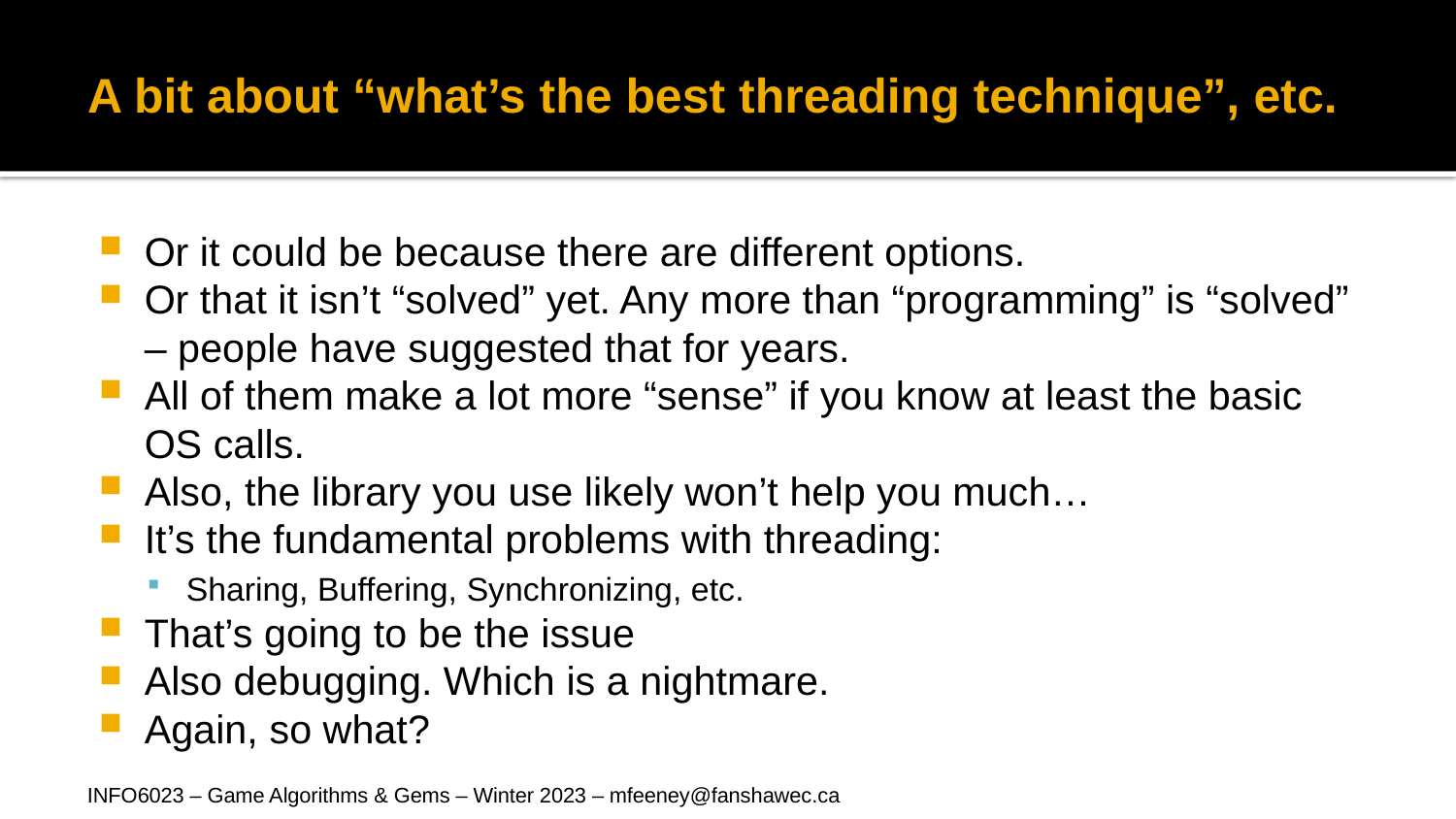

# A bit about “what’s the best threading technique”, etc.
Or it could be because there are different options.
Or that it isn’t “solved” yet. Any more than “programming” is “solved” – people have suggested that for years.
All of them make a lot more “sense” if you know at least the basic OS calls.
Also, the library you use likely won’t help you much…
It’s the fundamental problems with threading:
Sharing, Buffering, Synchronizing, etc.
That’s going to be the issue
Also debugging. Which is a nightmare.
Again, so what?